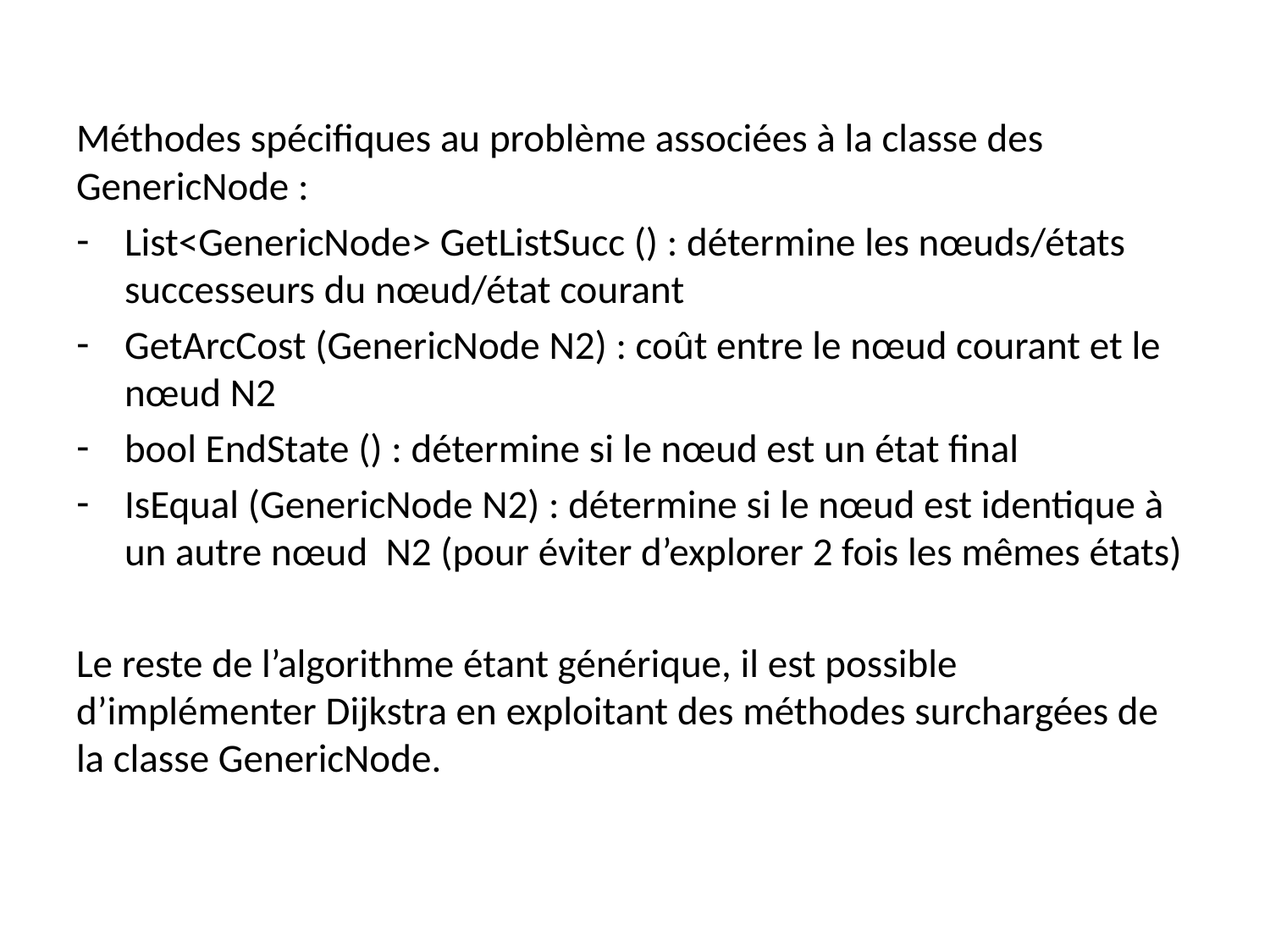

Méthodes spécifiques au problème associées à la classe des GenericNode :
List<GenericNode> GetListSucc () : détermine les nœuds/états successeurs du nœud/état courant
GetArcCost (GenericNode N2) : coût entre le nœud courant et le nœud N2
bool EndState () : détermine si le nœud est un état final
IsEqual (GenericNode N2) : détermine si le nœud est identique à un autre nœud  N2 (pour éviter d’explorer 2 fois les mêmes états)

Le reste de l’algorithme étant générique, il est possible d’implémenter Dijkstra en exploitant des méthodes surchargées de la classe GenericNode.